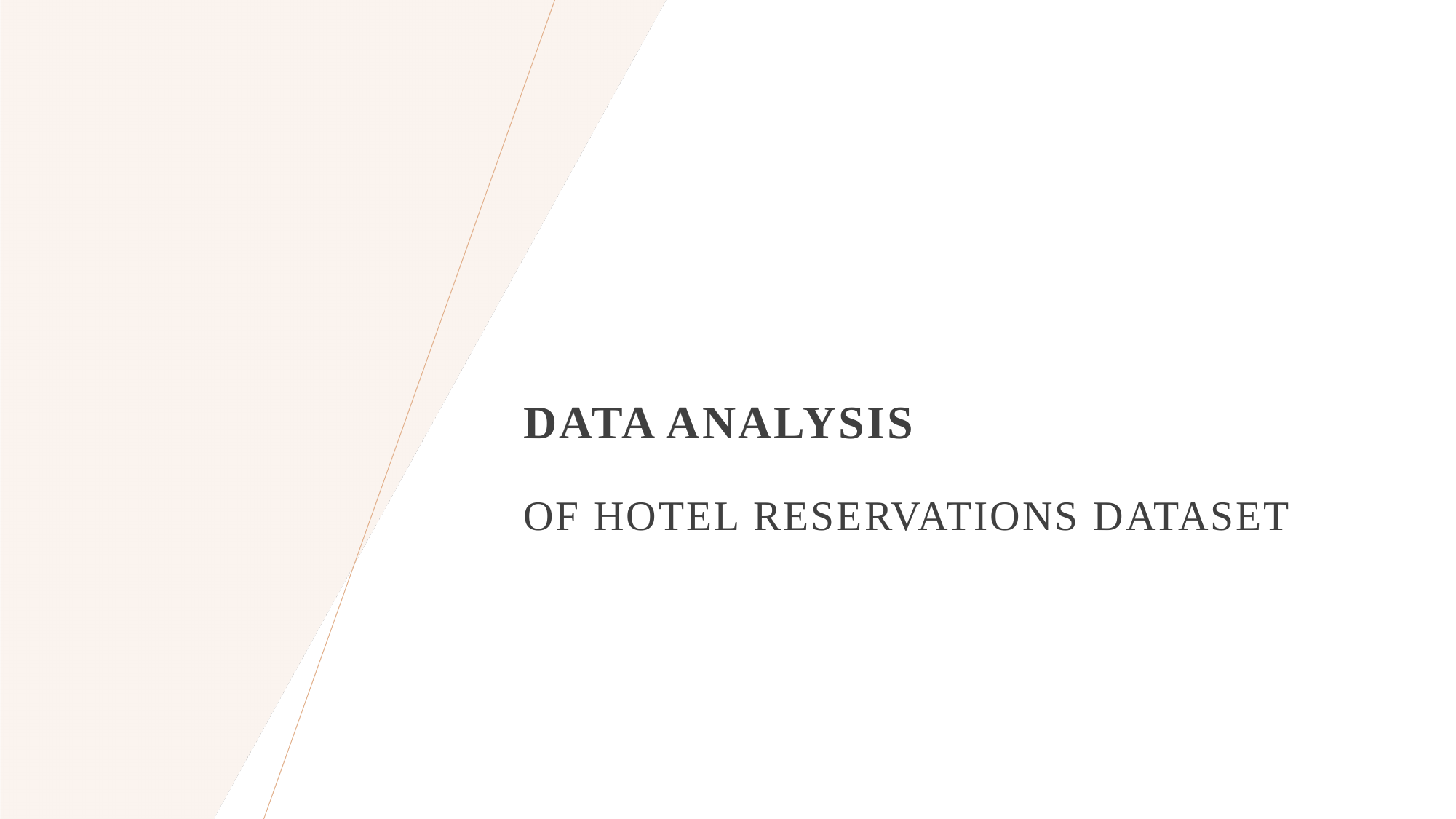

# Data Analysis of Hotel Reservations Dataset